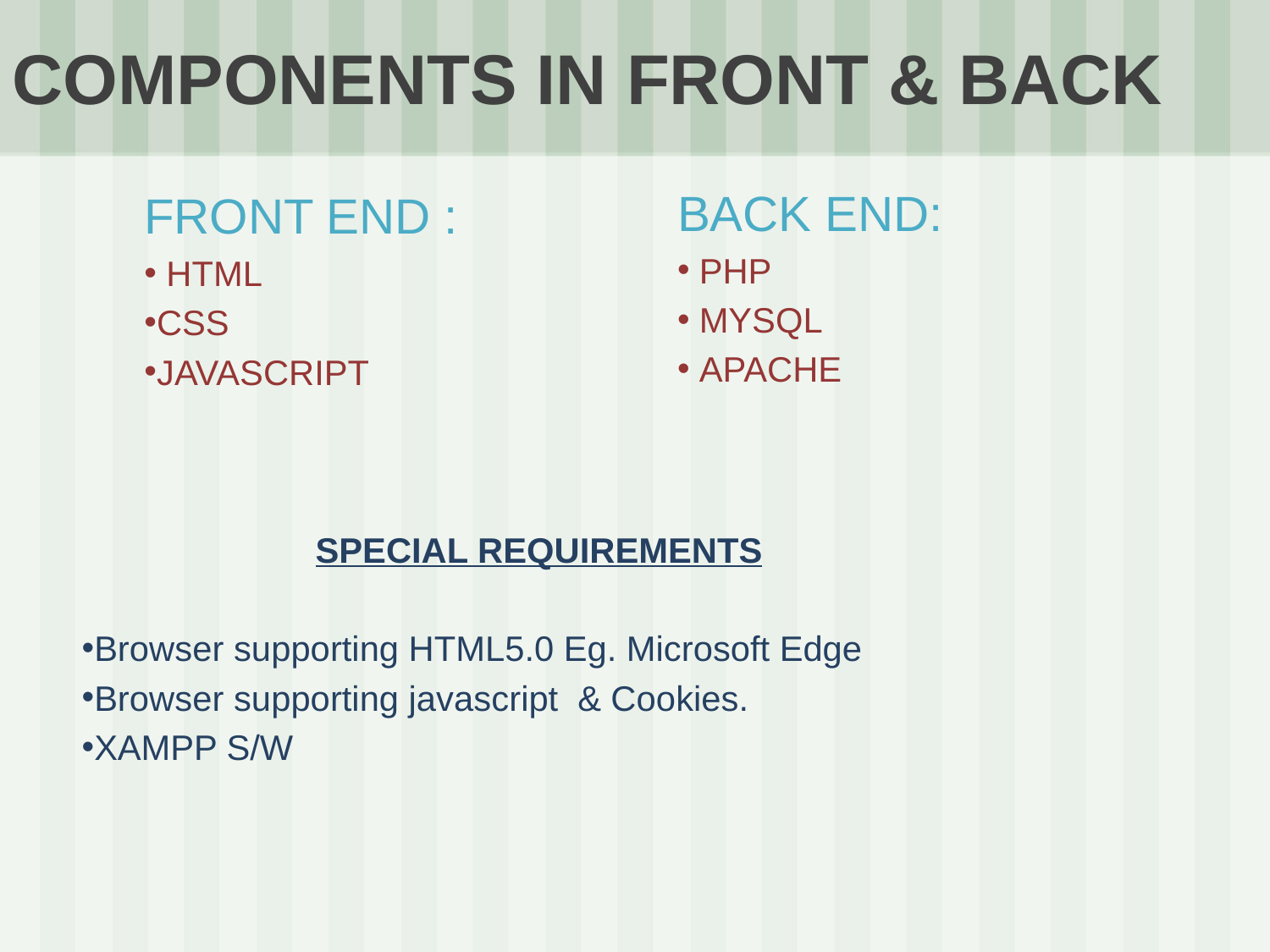

# COMPONENTS IN FRONT & BACK
FRONT END :
 HTML
CSS
JAVASCRIPT

BACK END:
 PHP
 MYSQL
 APACHE

                        SPECIAL REQUIREMENTS

Browser supporting HTML5.0 Eg. Microsoft Edge
Browser supporting javascript  & Cookies.
XAMPP S/W